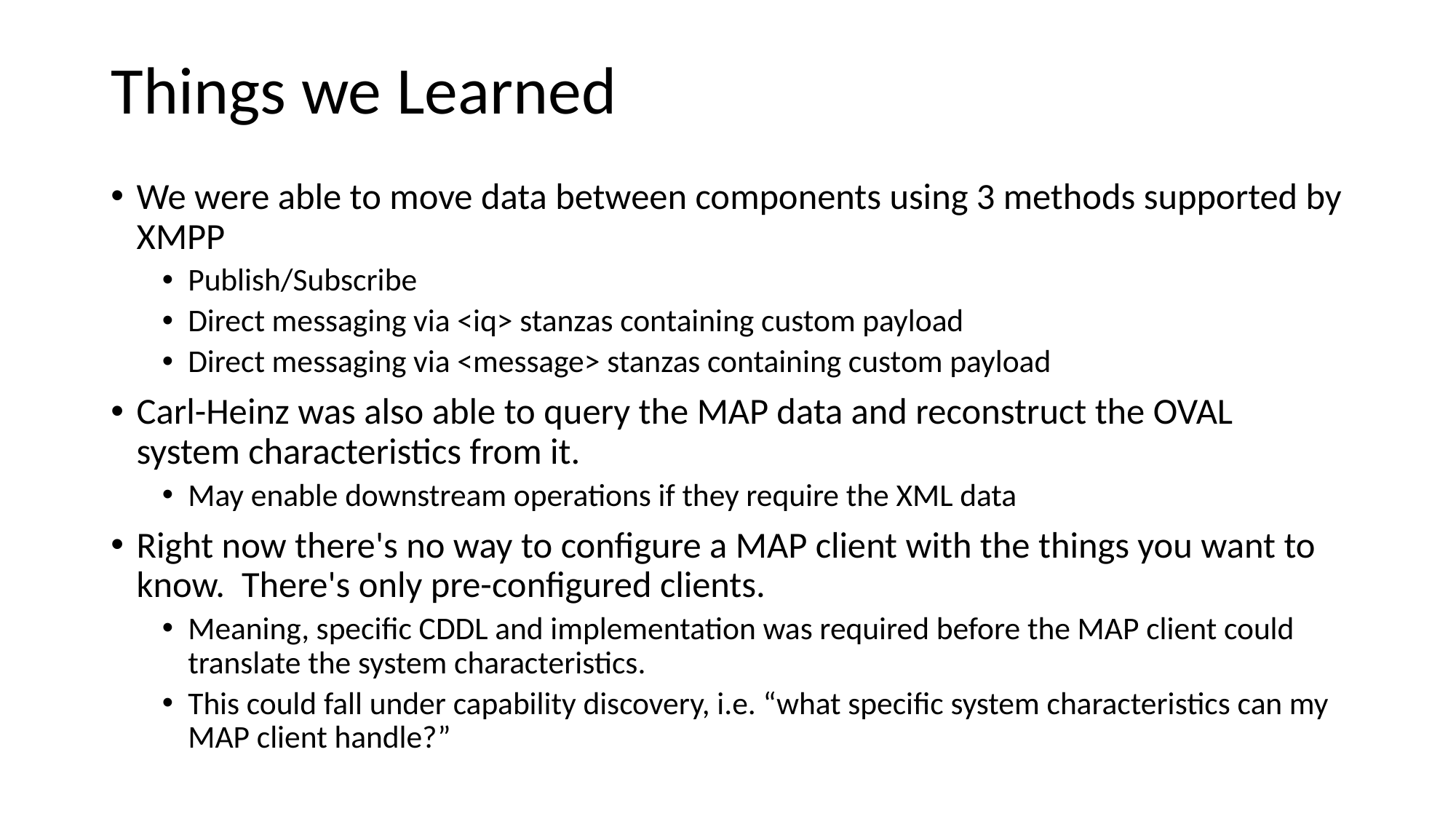

# Things we Learned
We were able to move data between components using 3 methods supported by XMPP
Publish/Subscribe
Direct messaging via <iq> stanzas containing custom payload
Direct messaging via <message> stanzas containing custom payload
Carl-Heinz was also able to query the MAP data and reconstruct the OVAL system characteristics from it.
May enable downstream operations if they require the XML data
Right now there's no way to configure a MAP client with the things you want to know.  There's only pre-configured clients.
Meaning, specific CDDL and implementation was required before the MAP client could translate the system characteristics.
This could fall under capability discovery, i.e. “what specific system characteristics can my MAP client handle?”